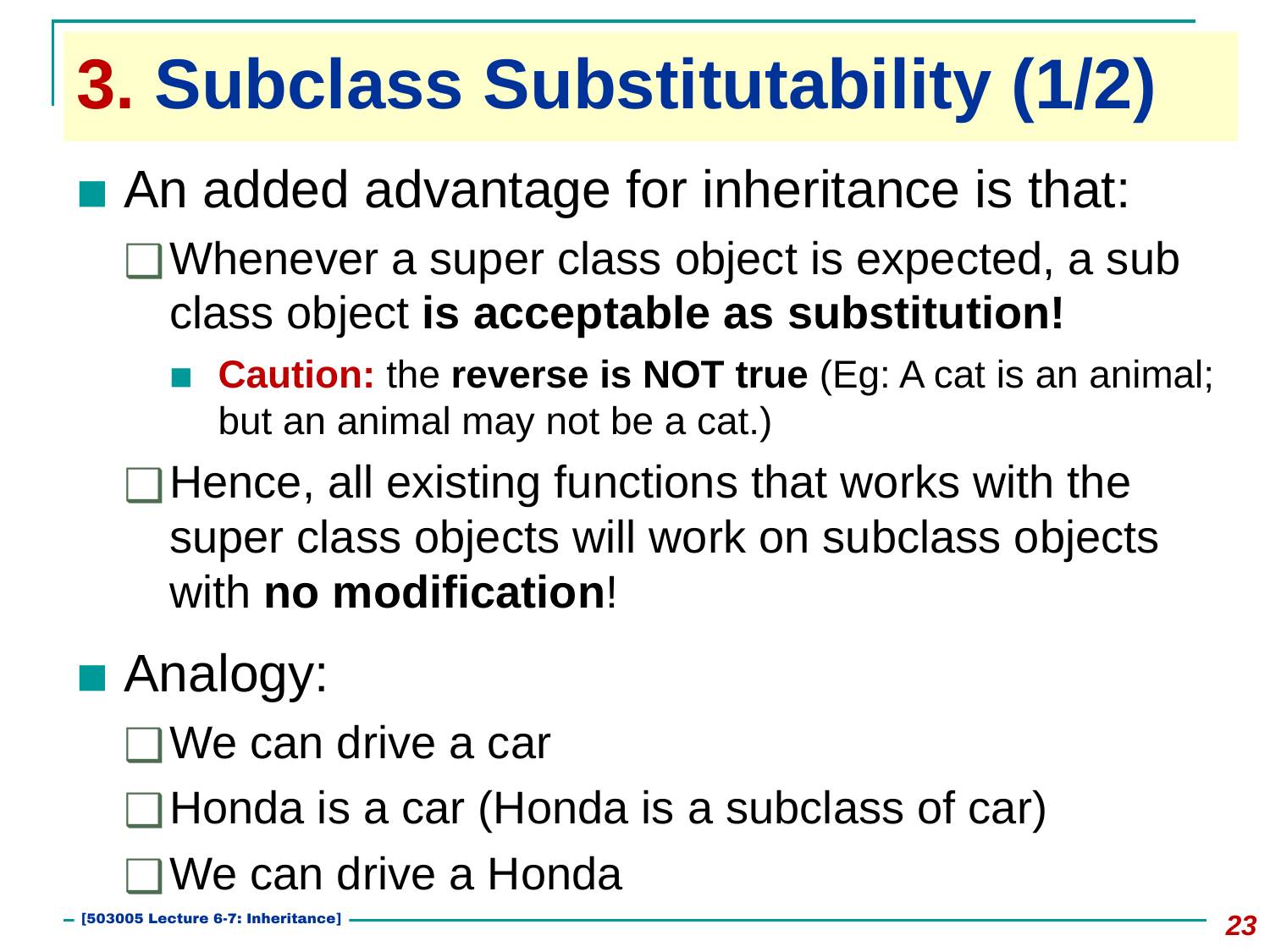

# 3. Subclass Substitutability (1/2)
An added advantage for inheritance is that:
Whenever a super class object is expected, a sub class object is acceptable as substitution!
Caution: the reverse is NOT true (Eg: A cat is an animal; but an animal may not be a cat.)
Hence, all existing functions that works with the super class objects will work on subclass objects with no modification!
Analogy:
We can drive a car
Honda is a car (Honda is a subclass of car)
We can drive a Honda
23
[503005 Lecture 6-7: Inheritance]